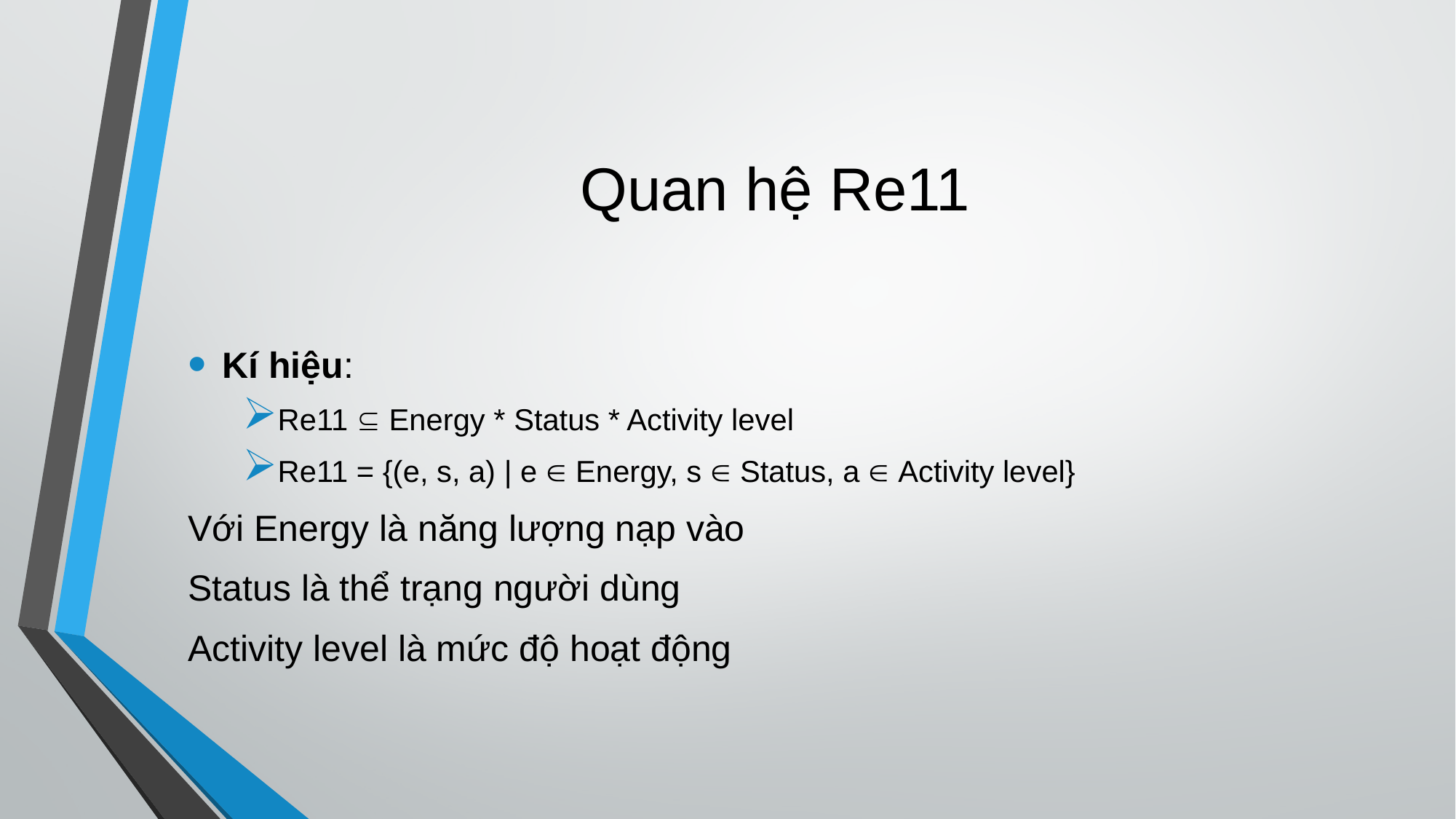

# Quan hệ Re11
Kí hiệu:
Re11 ⊆ Energy * Status * Activity level
Re11 = {(e, s, a) | e ∈ Energy, s ∈ Status, a ∈ Activity level}
Với Energy là năng lượng nạp vào
Status là thể trạng người dùng
Activity level là mức độ hoạt động